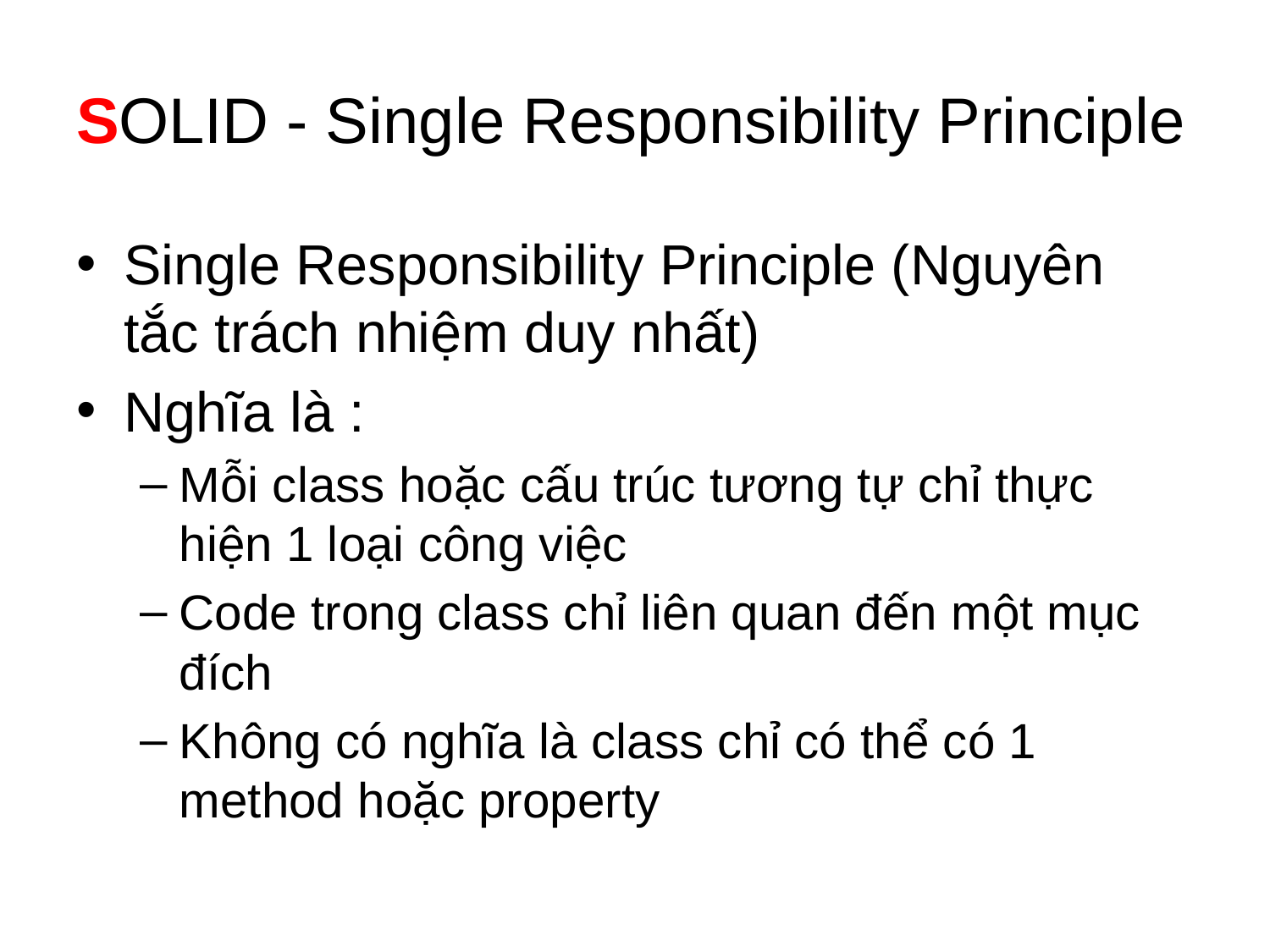

# SOLID - Single Responsibility Principle
Single Responsibility Principle (Nguyên tắc trách nhiệm duy nhất)
Nghĩa là :
Mỗi class hoặc cấu trúc tương tự chỉ thực hiện 1 loại công việc
Code trong class chỉ liên quan đến một mục đích
Không có nghĩa là class chỉ có thể có 1 method hoặc property